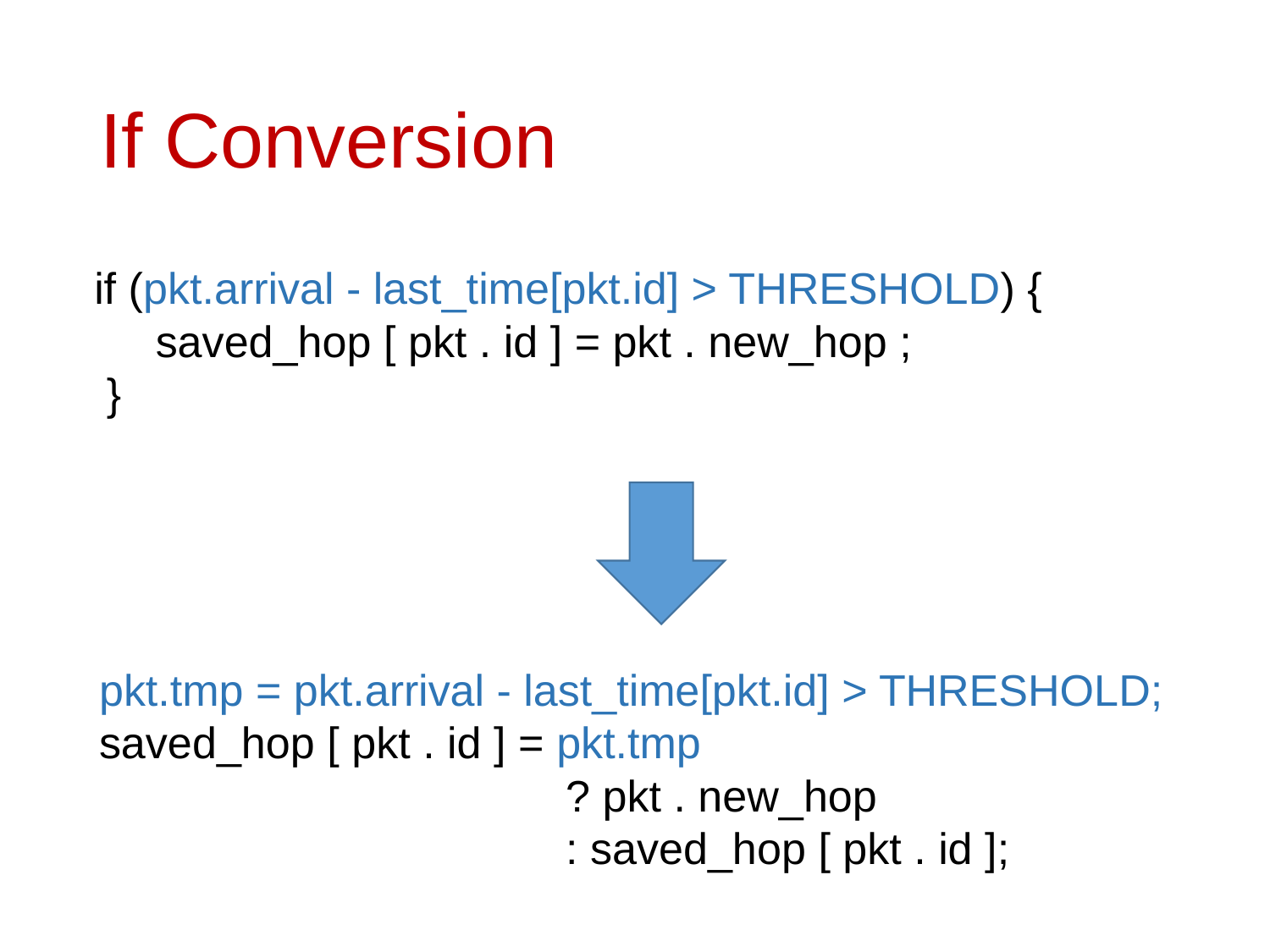

# If Conversion
if (pkt.arrival - last_time[pkt.id] > THRESHOLD) {
     saved_hop [ pkt . id ] = pkt . new_hop ;
 }

pkt.tmp = pkt.arrival - last_time[pkt.id] > THRESHOLD;
saved_hop [ pkt . id ] = pkt.tmp
                                      ? pkt . new_hop
                                      : saved_hop [ pkt . id ];